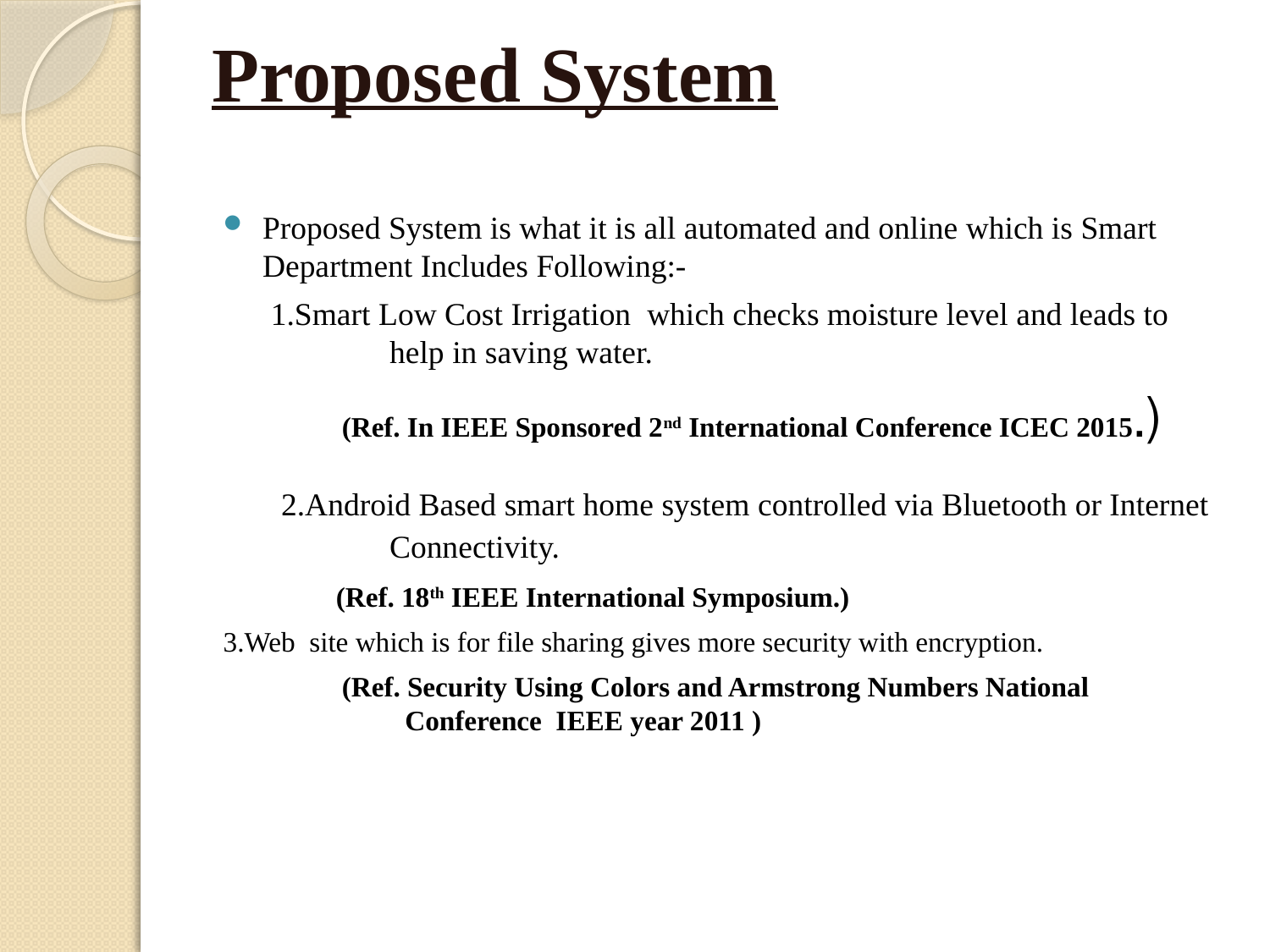

# Proposed System
Proposed System is what it is all automated and online which is Smart Department Includes Following:-
	 1.Smart Low Cost Irrigation  which checks moisture level and leads to    	help in saving water.
                 (Ref. In IEEE Sponsored 2nd International Conference ICEC 2015.)
    2.Android Based smart home system controlled via Bluetooth or Internet     	Connectivity.
              (Ref. 18th IEEE International Symposium.)
3.Web  site which is for file sharing gives more security with encryption.
                 (Ref. Security Using Colors and Armstrong Numbers National    		 Conference  IEEE year 2011 )